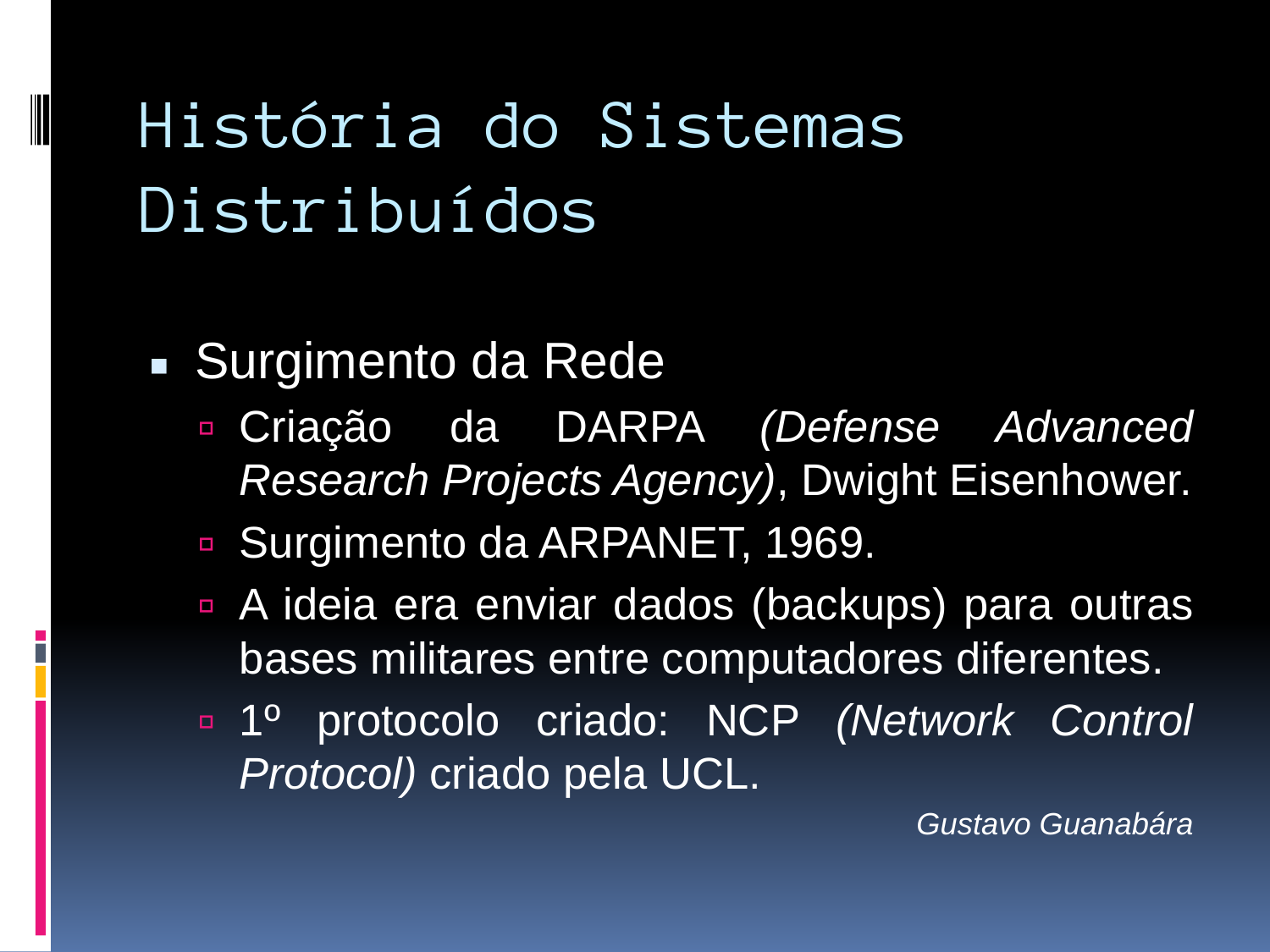

# História do Sistemas Distribuídos

Surgimento da Rede
Criação da DARPA (Defense Advanced Research Projects Agency), Dwight Eisenhower.
Surgimento da ARPANET, 1969.
A ideia era enviar dados (backups) para outras bases militares entre computadores diferentes.
1º protocolo criado: NCP (Network Control Protocol) criado pela UCL.
Gustavo Guanabára